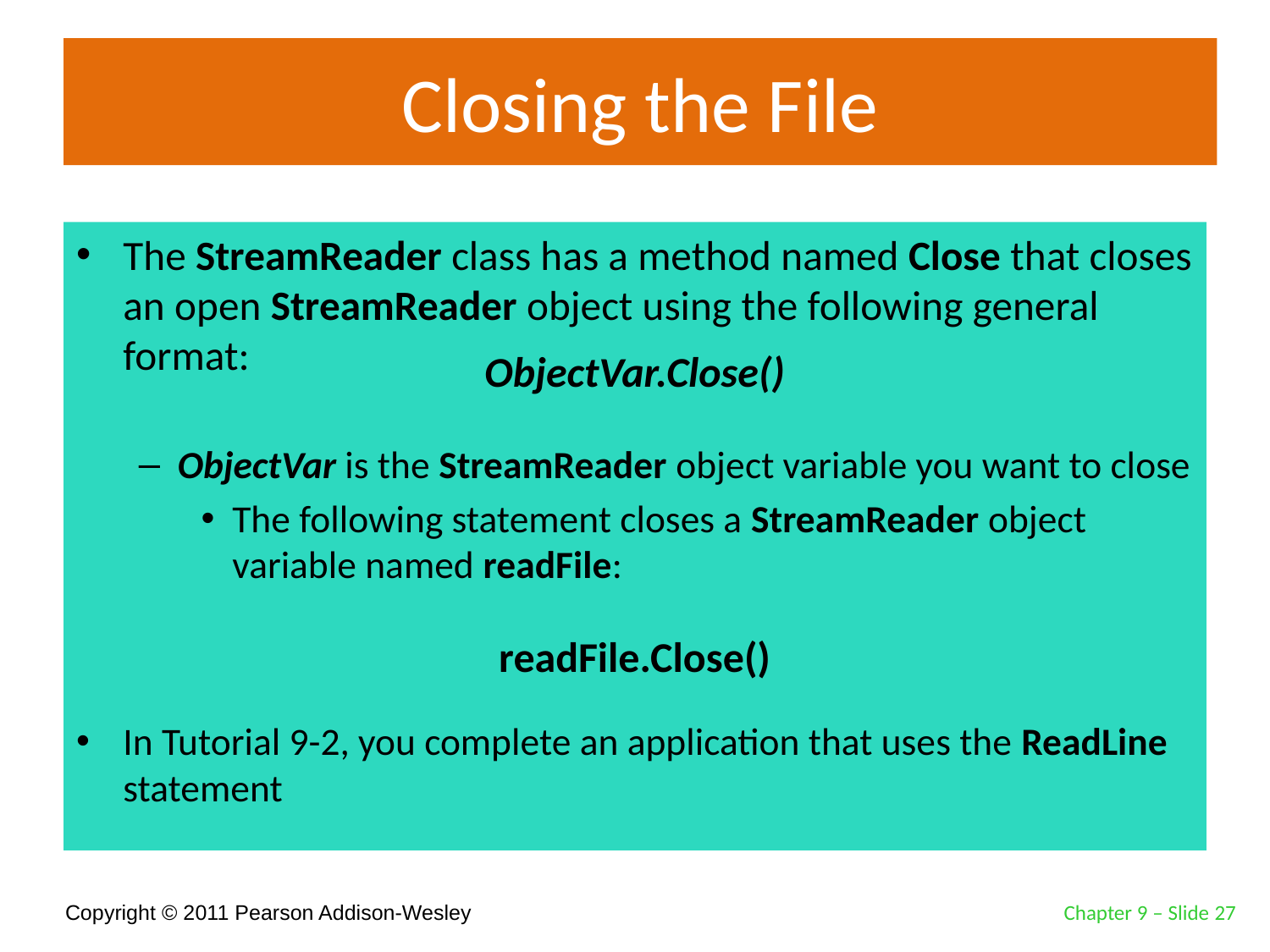

# Closing the File
The StreamReader class has a method named Close that closes an open StreamReader object using the following general format:

ObjectVar is the StreamReader object variable you want to close
The following statement closes a StreamReader object variable named readFile:

In Tutorial 9-2, you complete an application that uses the ReadLine statement
ObjectVar.Close()
readFile.Close()
Chapter 9 – Slide 27